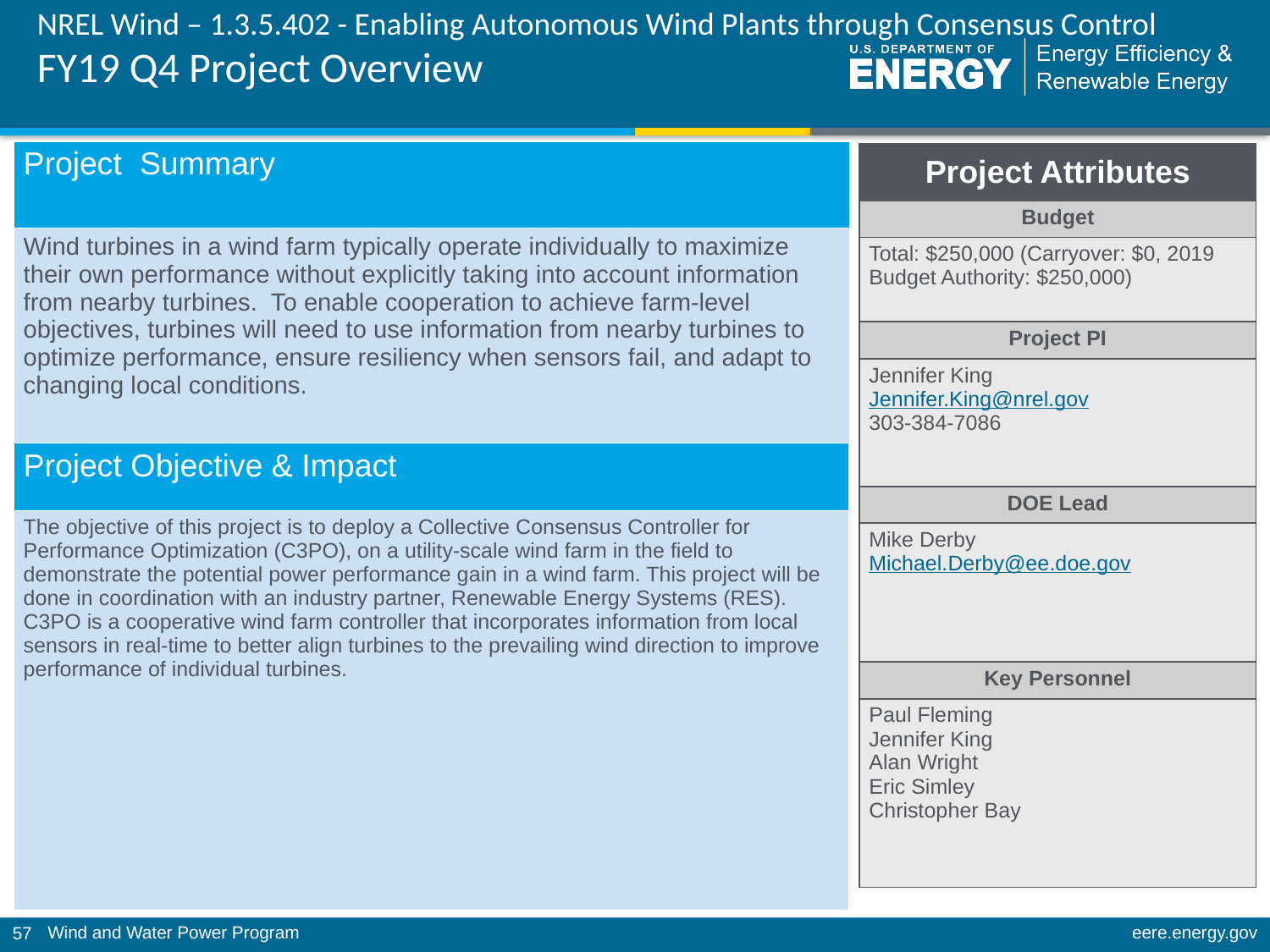

# NREL Wind – 1.3.5.402 - Enabling Autonomous Wind Plants through Consensus Control FY19 Q4 Project Overview
| Project Summary |
| --- |
| Wind turbines in a wind farm typically operate individually to maximize their own performance without explicitly taking into account information from nearby turbines. To enable cooperation to achieve farm-level objectives, turbines will need to use information from nearby turbines to optimize performance, ensure resiliency when sensors fail, and adapt to changing local conditions. |
| Project Attributes |
| --- |
| Budget |
| Total: $250,000 (Carryover: $0, 2019 Budget Authority: $250,000) |
| Project PI |
| Jennifer King Jennifer.King@nrel.gov 303-384-7086 |
| DOE Lead |
| Mike Derby Michael.Derby@ee.doe.gov |
| Key Personnel |
| Paul Fleming Jennifer King Alan Wright Eric Simley Christopher Bay |
| Project Objective & Impact |
| --- |
| The objective of this project is to deploy a Collective Consensus Controller for Performance Optimization (C3PO), on a utility-scale wind farm in the field to demonstrate the potential power performance gain in a wind farm. This project will be done in coordination with an industry partner, Renewable Energy Systems (RES). C3PO is a cooperative wind farm controller that incorporates information from local sensors in real-time to better align turbines to the prevailing wind direction to improve performance of individual turbines. |